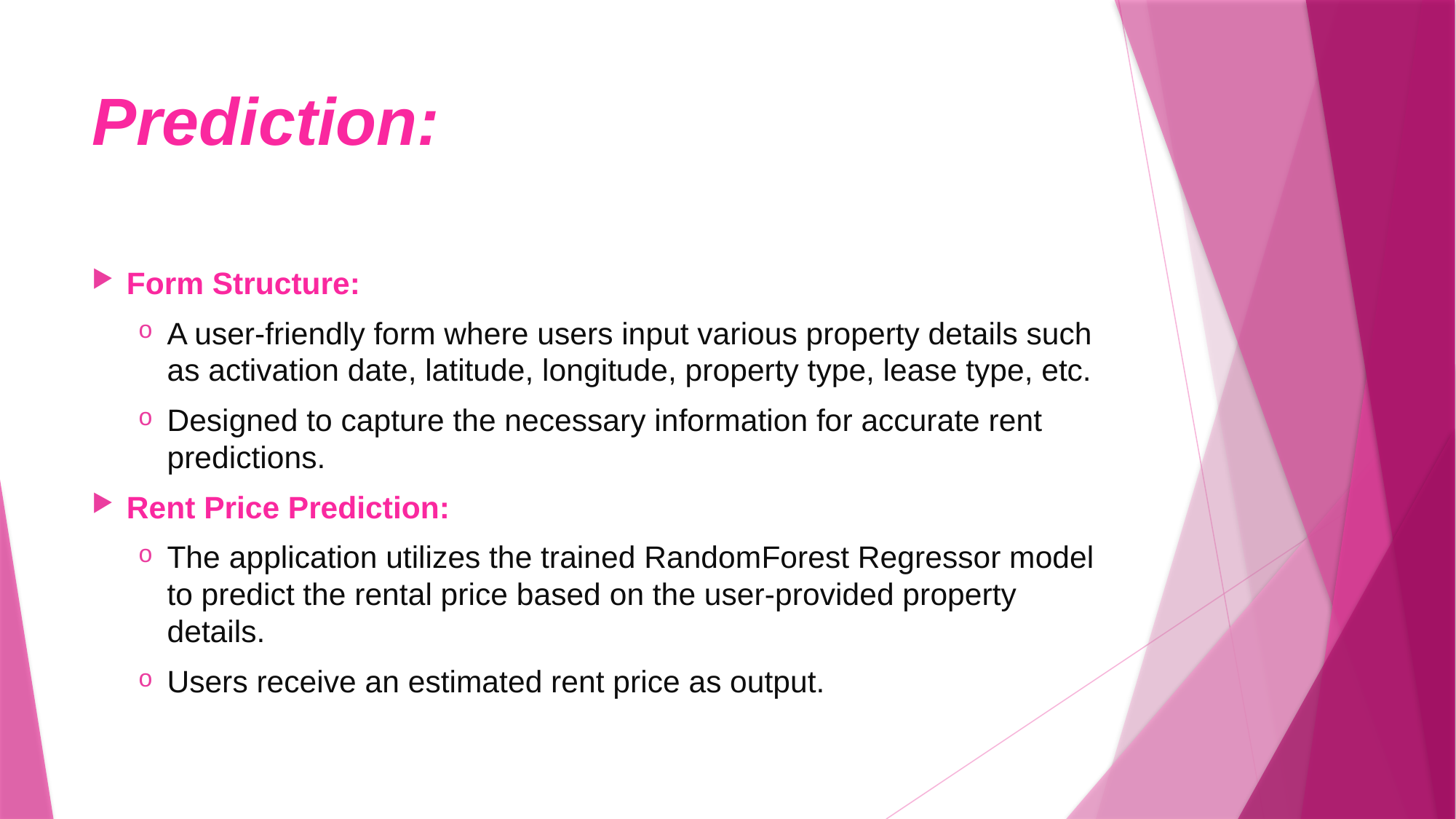

# Prediction:
Form Structure:
A user-friendly form where users input various property details such as activation date, latitude, longitude, property type, lease type, etc.
Designed to capture the necessary information for accurate rent predictions.
Rent Price Prediction:
The application utilizes the trained RandomForest Regressor model to predict the rental price based on the user-provided property details.
Users receive an estimated rent price as output.